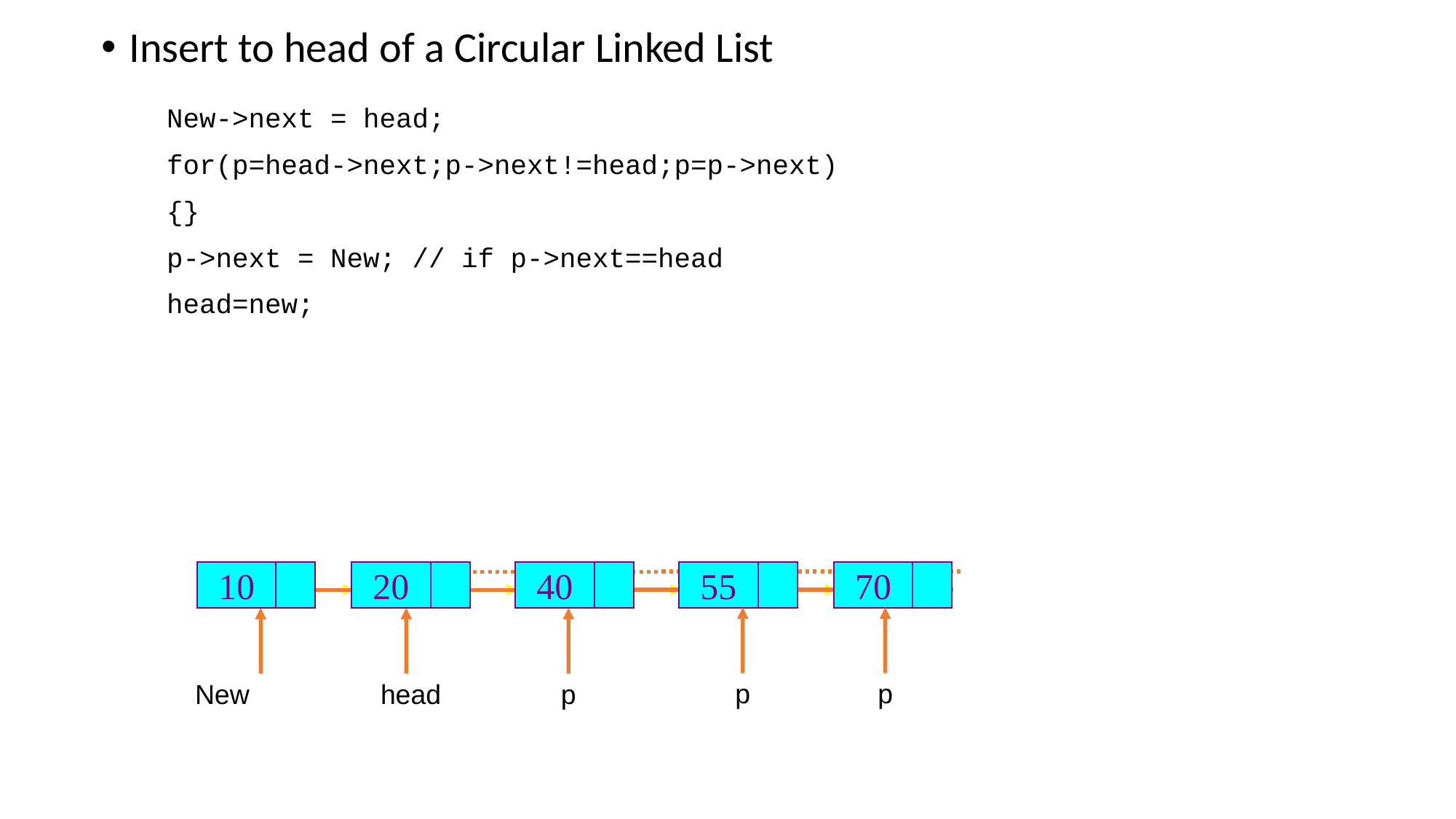

Insert to head of a Circular Linked List
New->next = head;
for(p=head->next;p->next!=head;p=p->next)
{}
p->next = New; // if p->next==head
head=new;
10

20

40

55

70

p
p
New
head
p